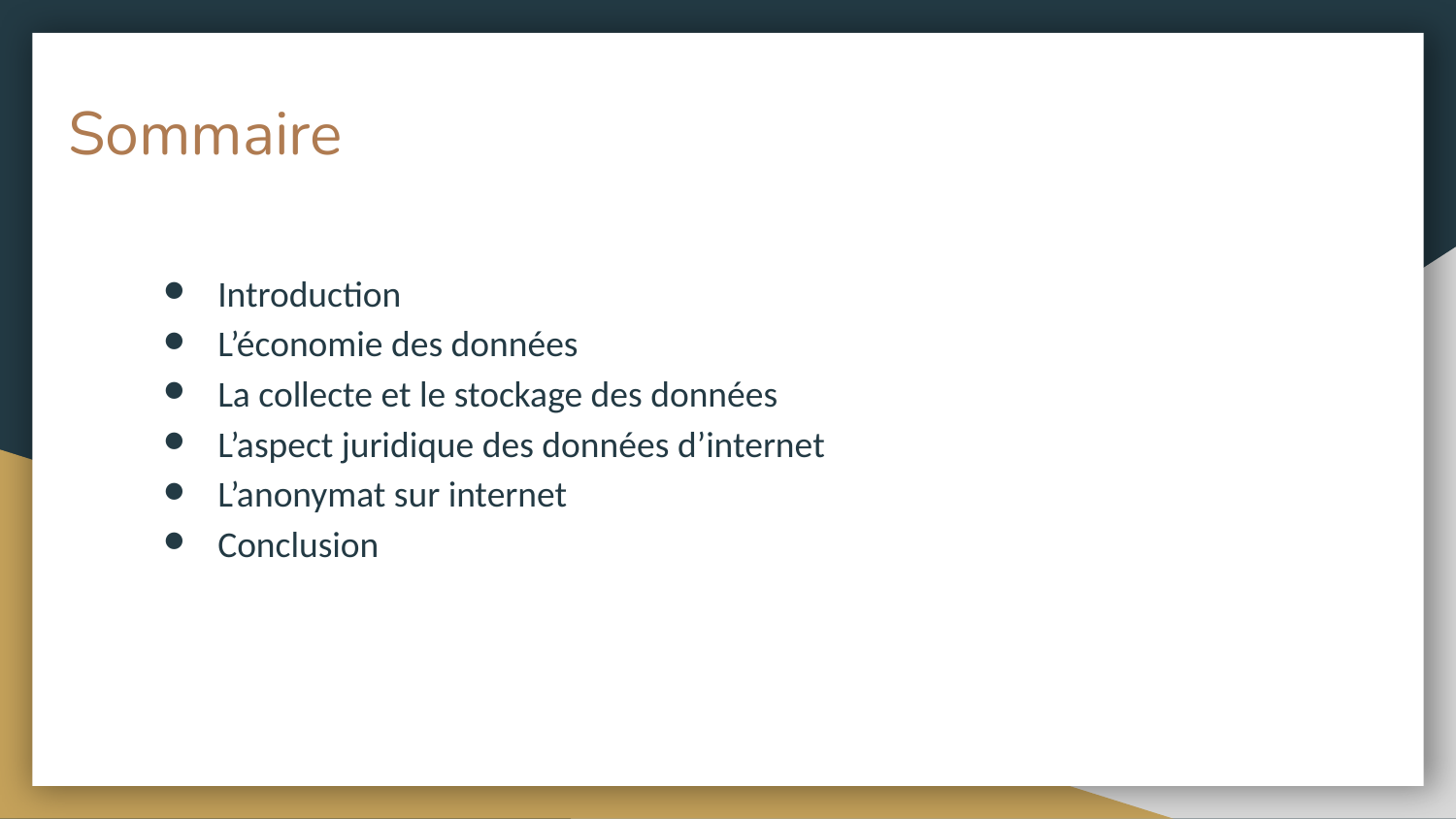

# Sommaire

Introduction
L’économie des données
La collecte et le stockage des données
L’aspect juridique des données d’internet
L’anonymat sur internet
Conclusion